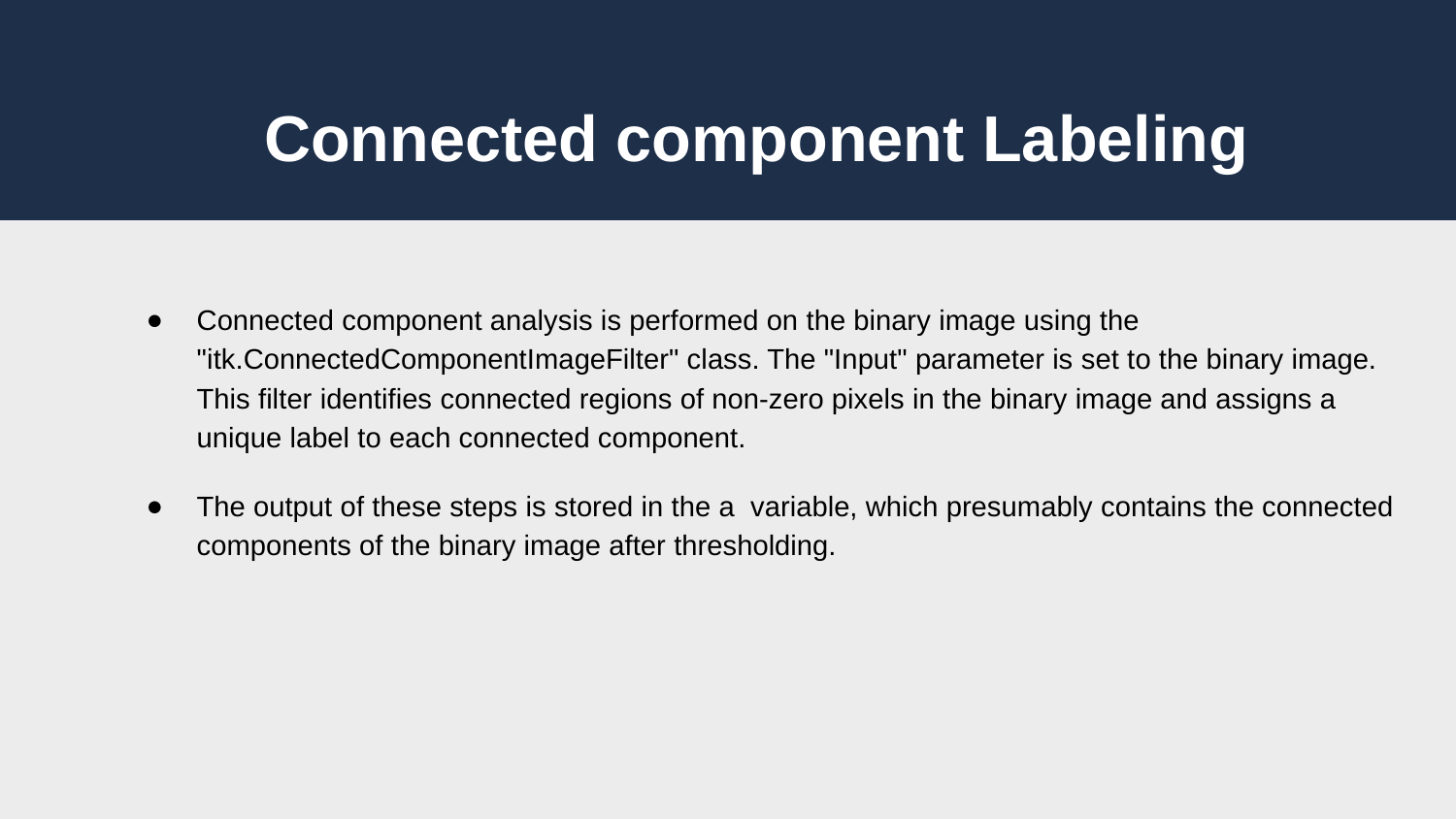

Connected component Labeling
Connected component analysis is performed on the binary image using the "itk.ConnectedComponentImageFilter" class. The "Input" parameter is set to the binary image. This filter identifies connected regions of non-zero pixels in the binary image and assigns a unique label to each connected component.
The output of these steps is stored in the a  variable, which presumably contains the connected components of the binary image after thresholding.